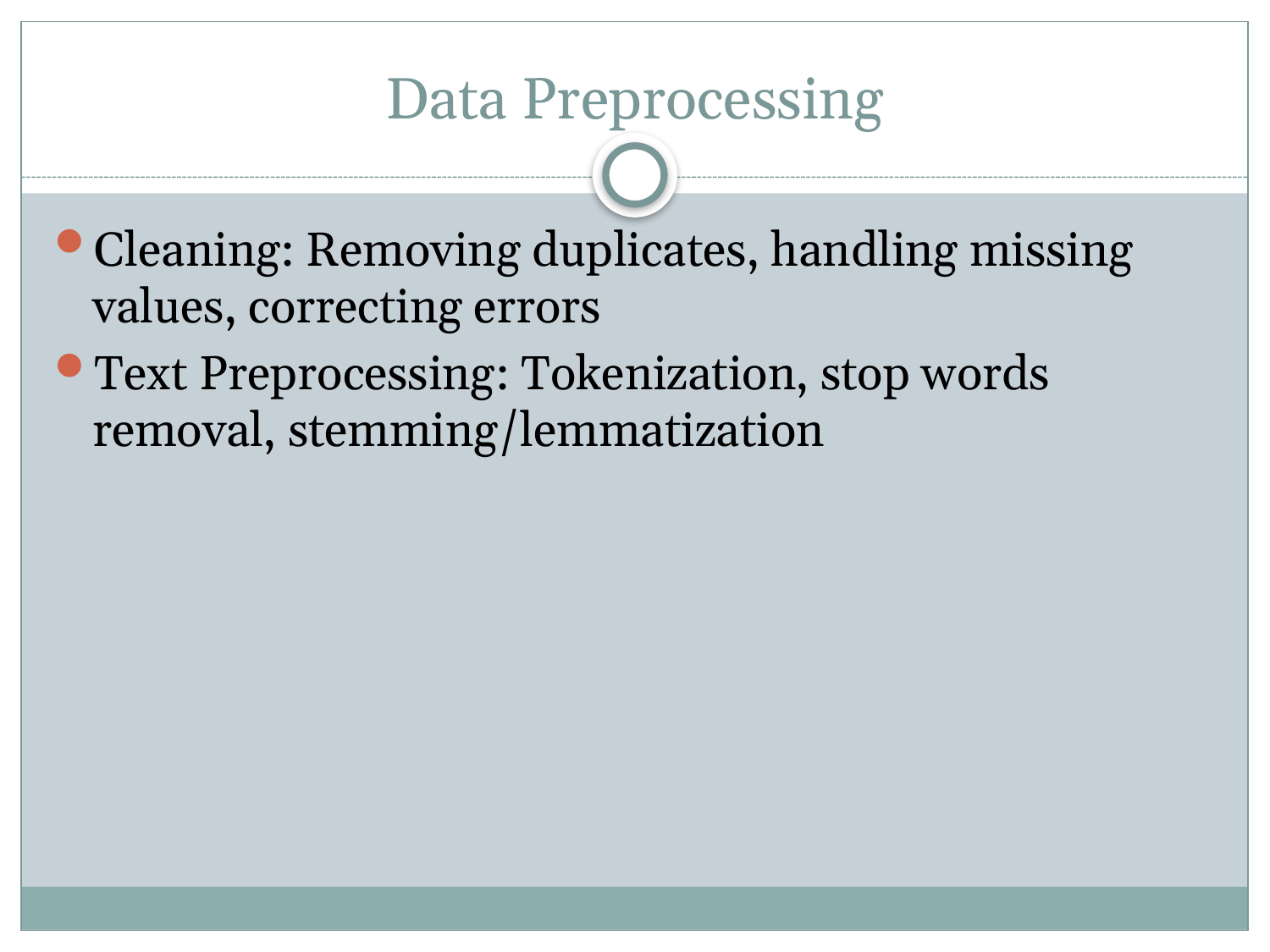

# Data Preprocessing
Cleaning: Removing duplicates, handling missing values, correcting errors
Text Preprocessing: Tokenization, stop words removal, stemming/lemmatization